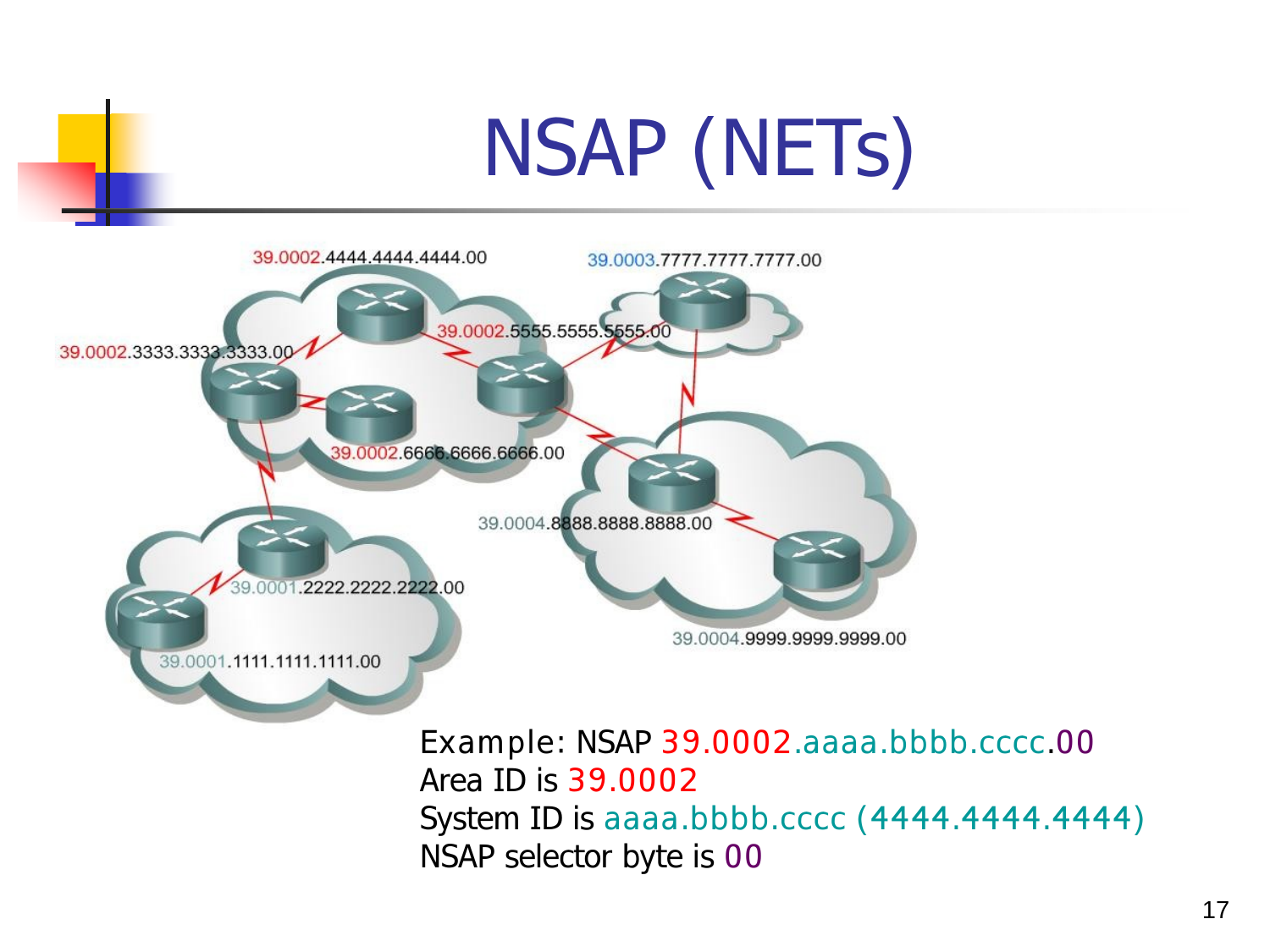

# NSAP (NETs)

Example: NSAP 39.0002.aaaa.bbbb.cccc.00
Area ID is 39.0002
System ID is aaaa.bbbb.cccc (4444.4444.4444)
NSAP selector byte is 00
17